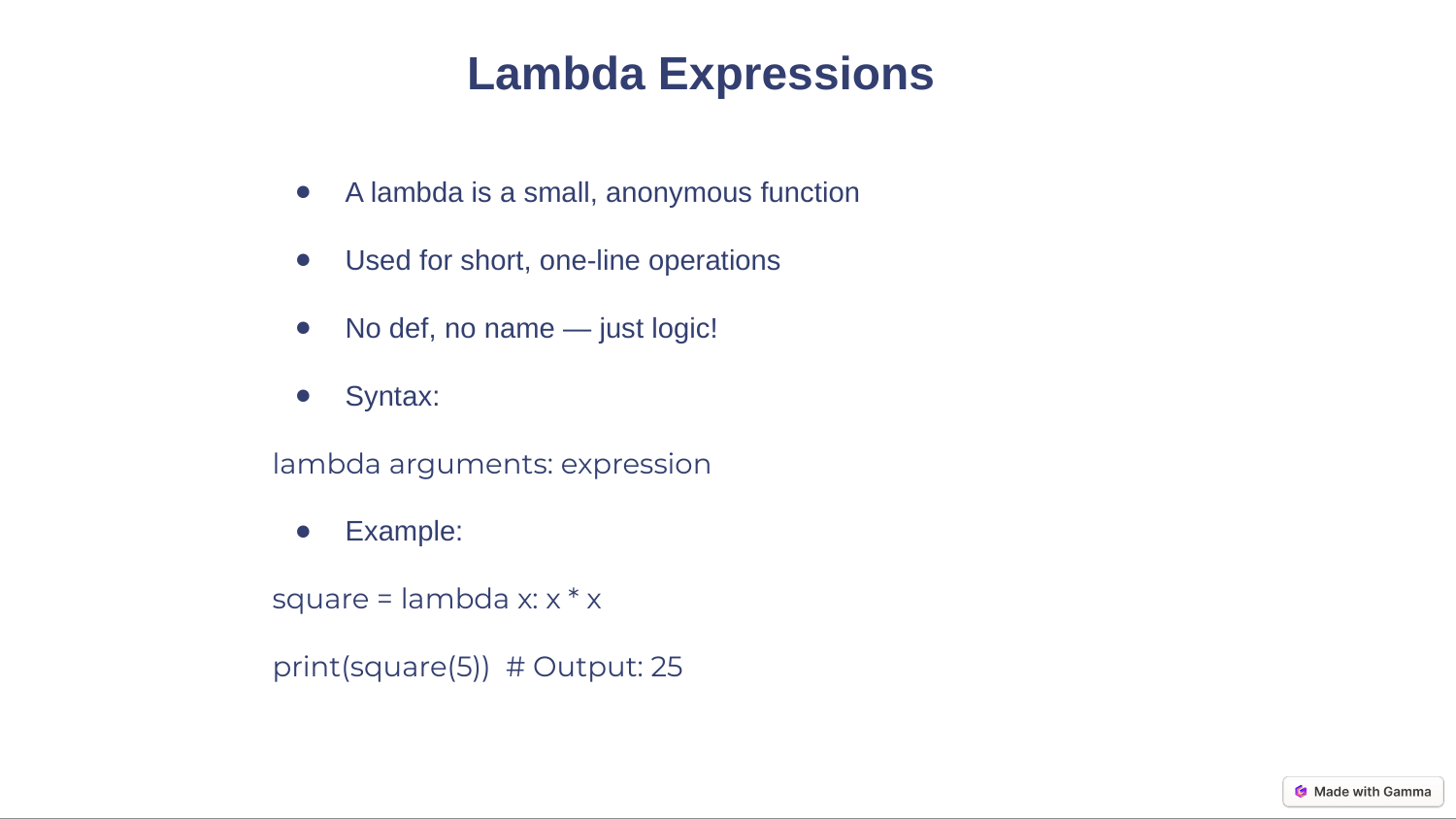

Lambda Expressions
A lambda is a small, anonymous function
Used for short, one-line operations
No def, no name — just logic!
Syntax:
lambda arguments: expression
Example:
square = lambda x: x * x
print(square(5))  # Output: 25